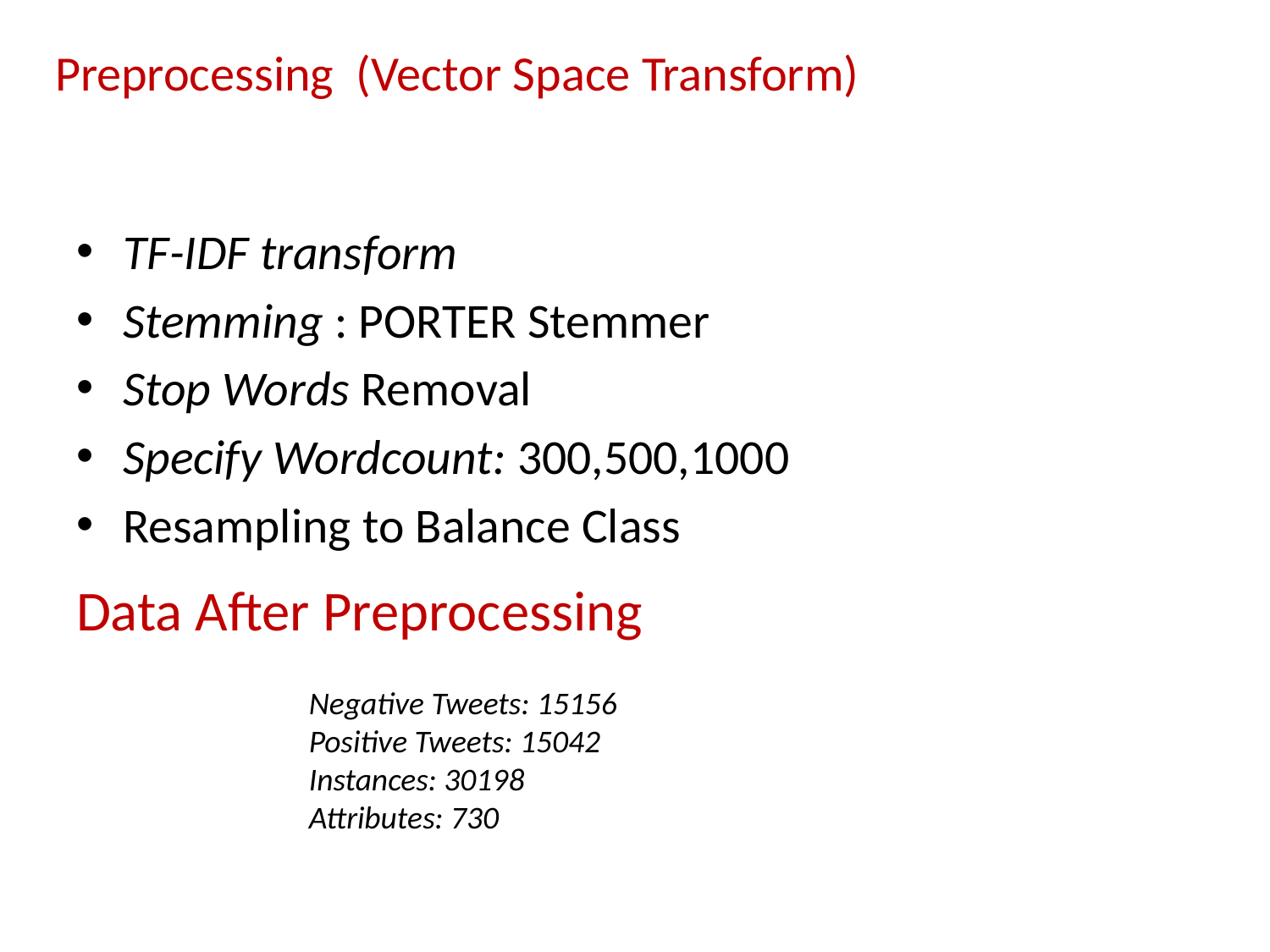

Preprocessing  (Vector Space Transform)

TF-IDF transform
Stemming : PORTER Stemmer
Stop Words Removal
Specify Wordcount: 300,500,1000
Resampling to Balance Class

# Data After Preprocessing
Negative Tweets: 15156
Positive Tweets: 15042
Instances: 30198
Attributes: 730